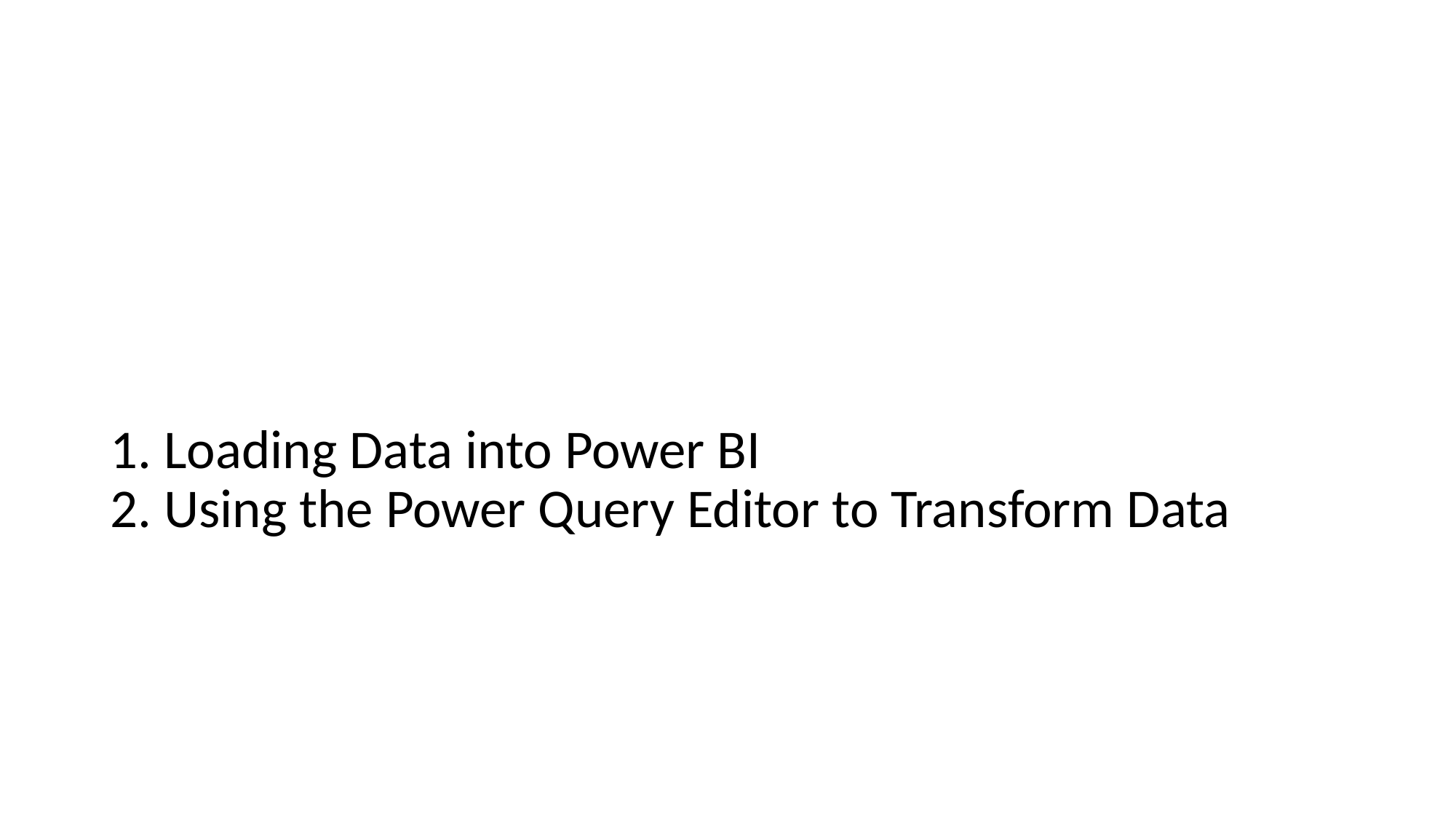

# 1. Loading Data into Power BI 2. Using the Power Query Editor to Transform Data